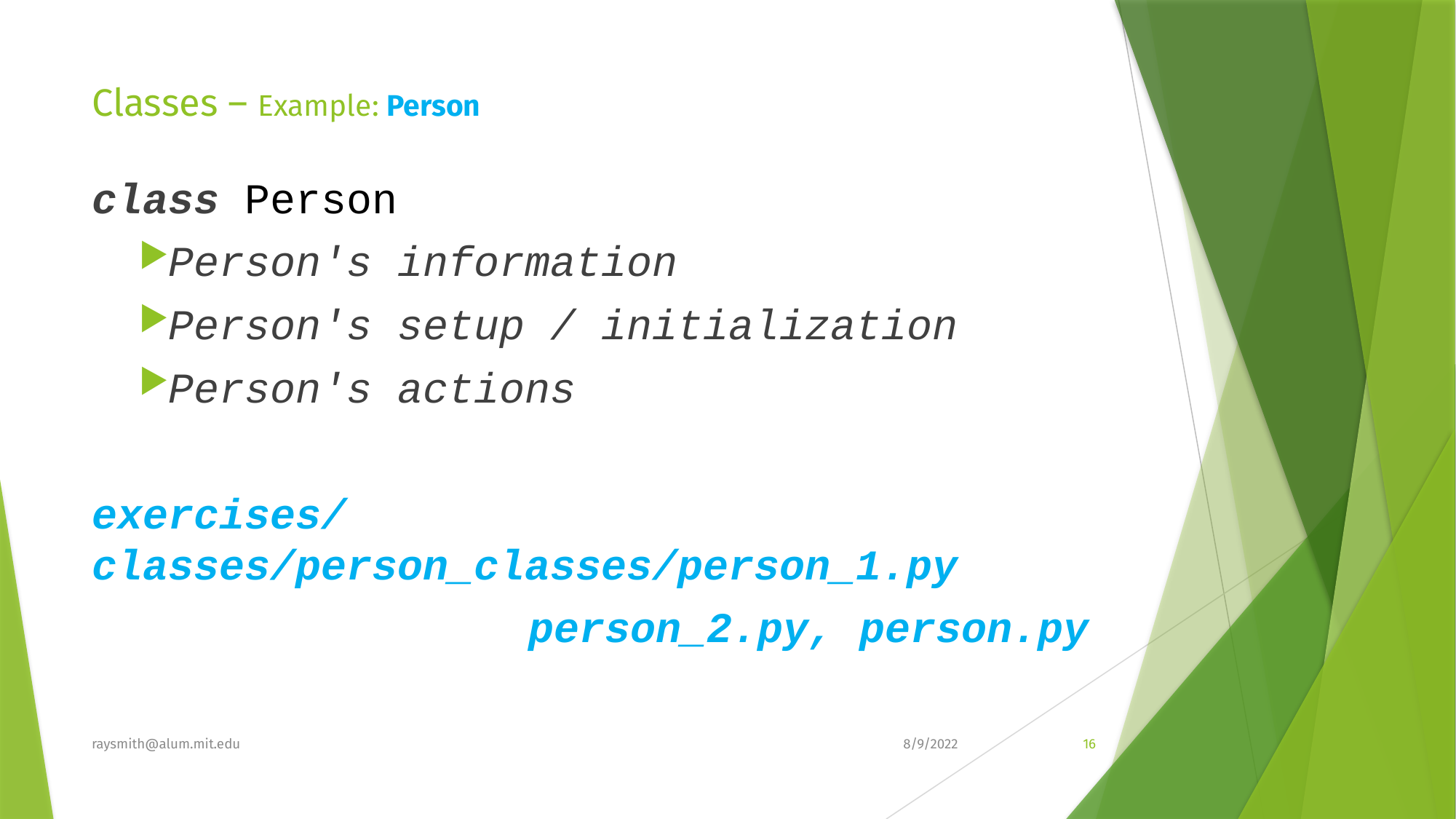

# Classes – Example: Person
class Person
Person's information
Person's setup / initialization
Person's actions

exercises/   classes/person_classes/person_1.py
					person_2.py, person.py

raysmith@alum.mit.edu
8/9/2022
16